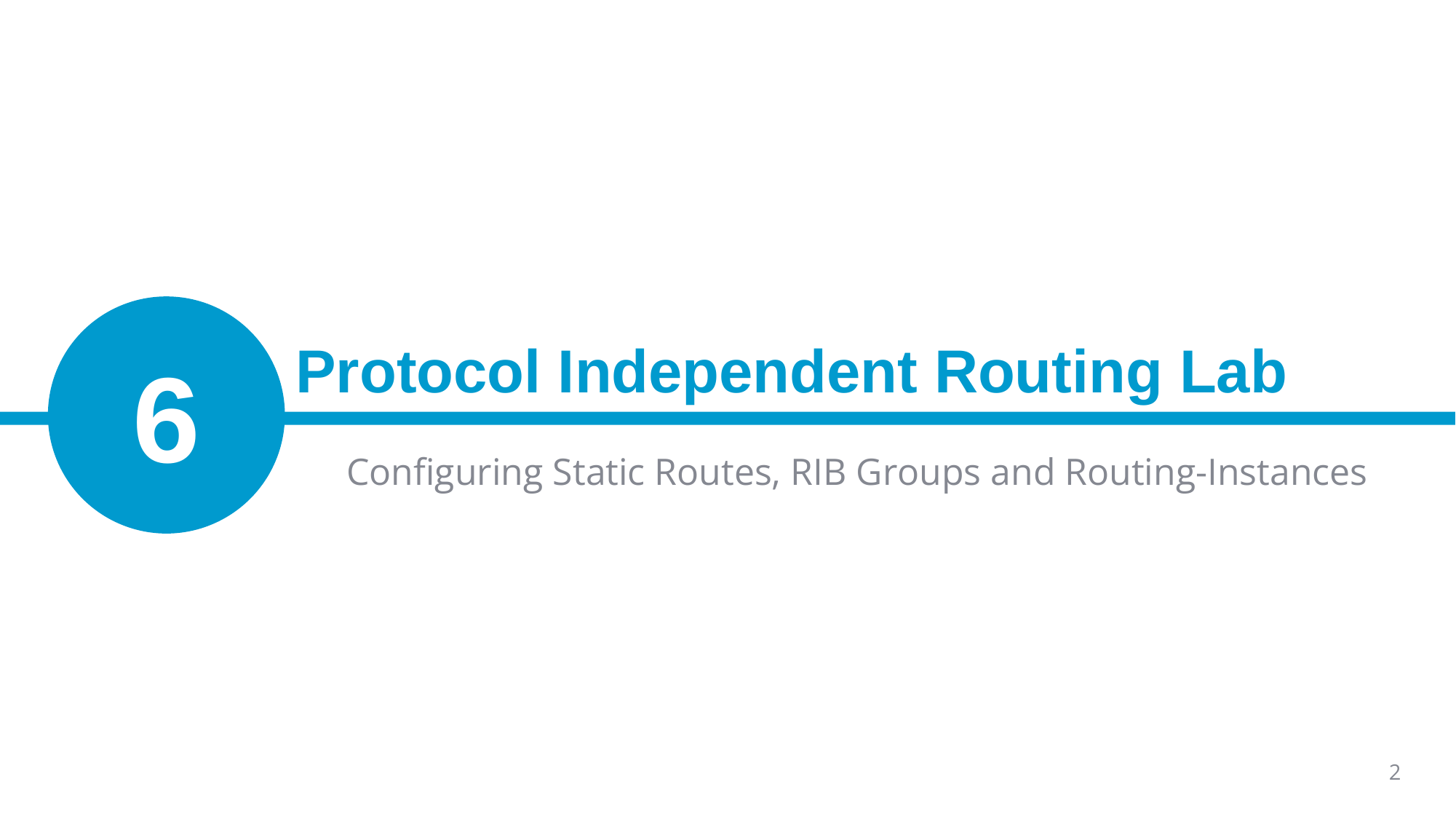

# Protocol Independent Routing Lab
6

Configuring Static Routes, RIB Groups and Routing-Instances